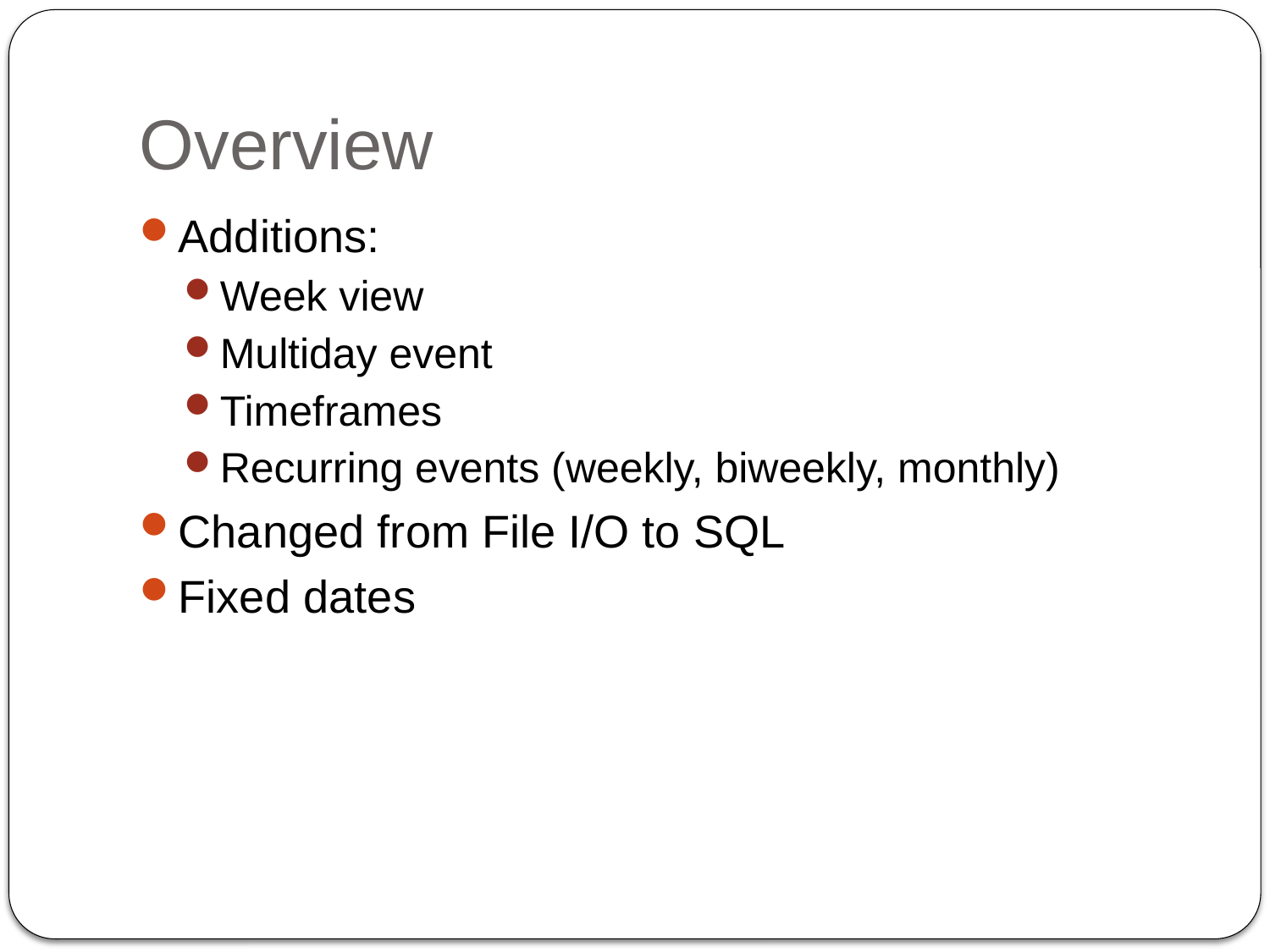

# Overview
Additions:
Week view
Multiday event
Timeframes
Recurring events (weekly, biweekly, monthly)
Changed from File I/O to SQL
Fixed dates